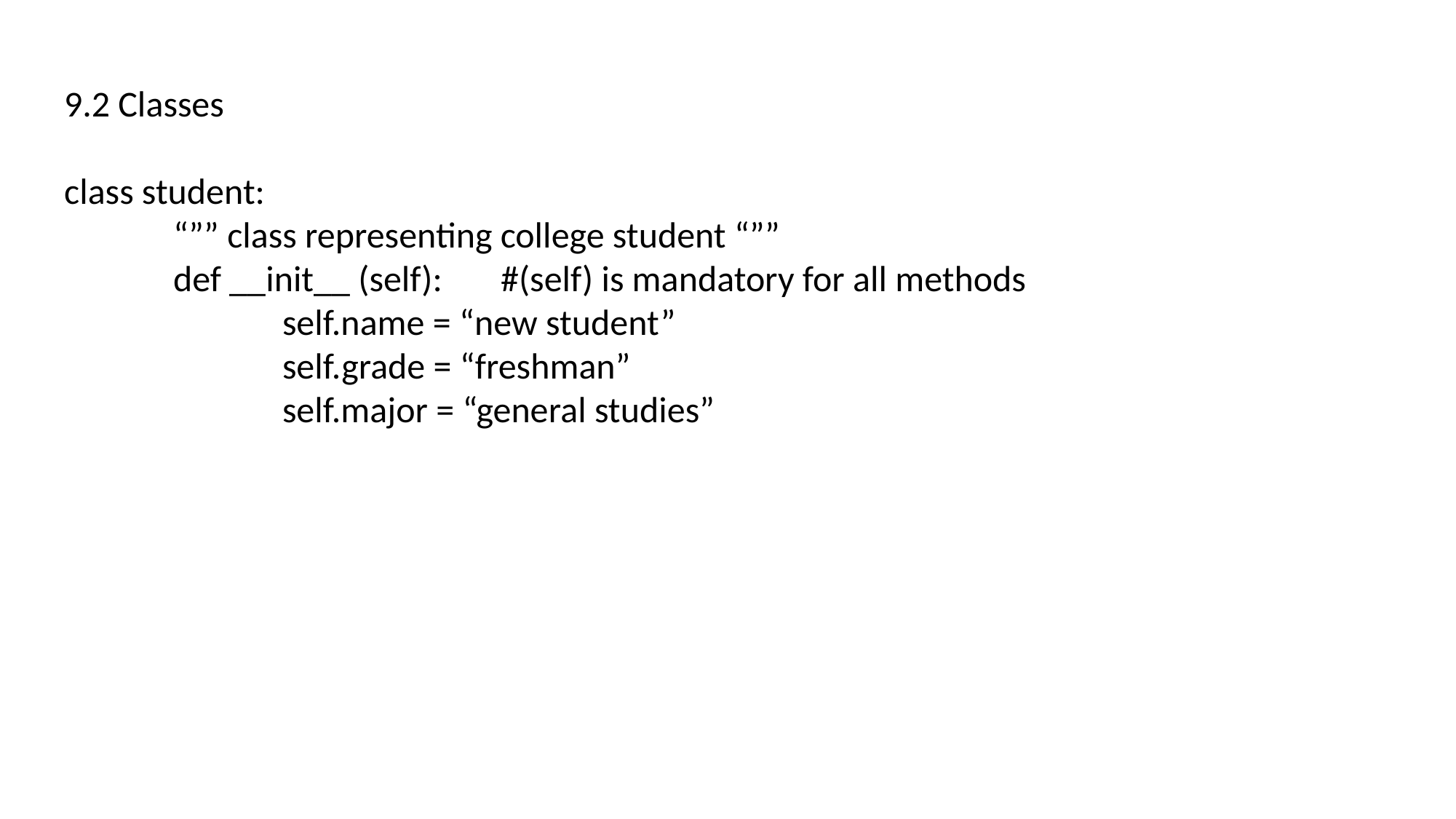

9.2 Classes

class student:
	“”” class representing college student “””
	def __init__ (self):	#(self) is mandatory for all methods
		self.name = “new student”
		self.grade = “freshman”
		self.major = “general studies”